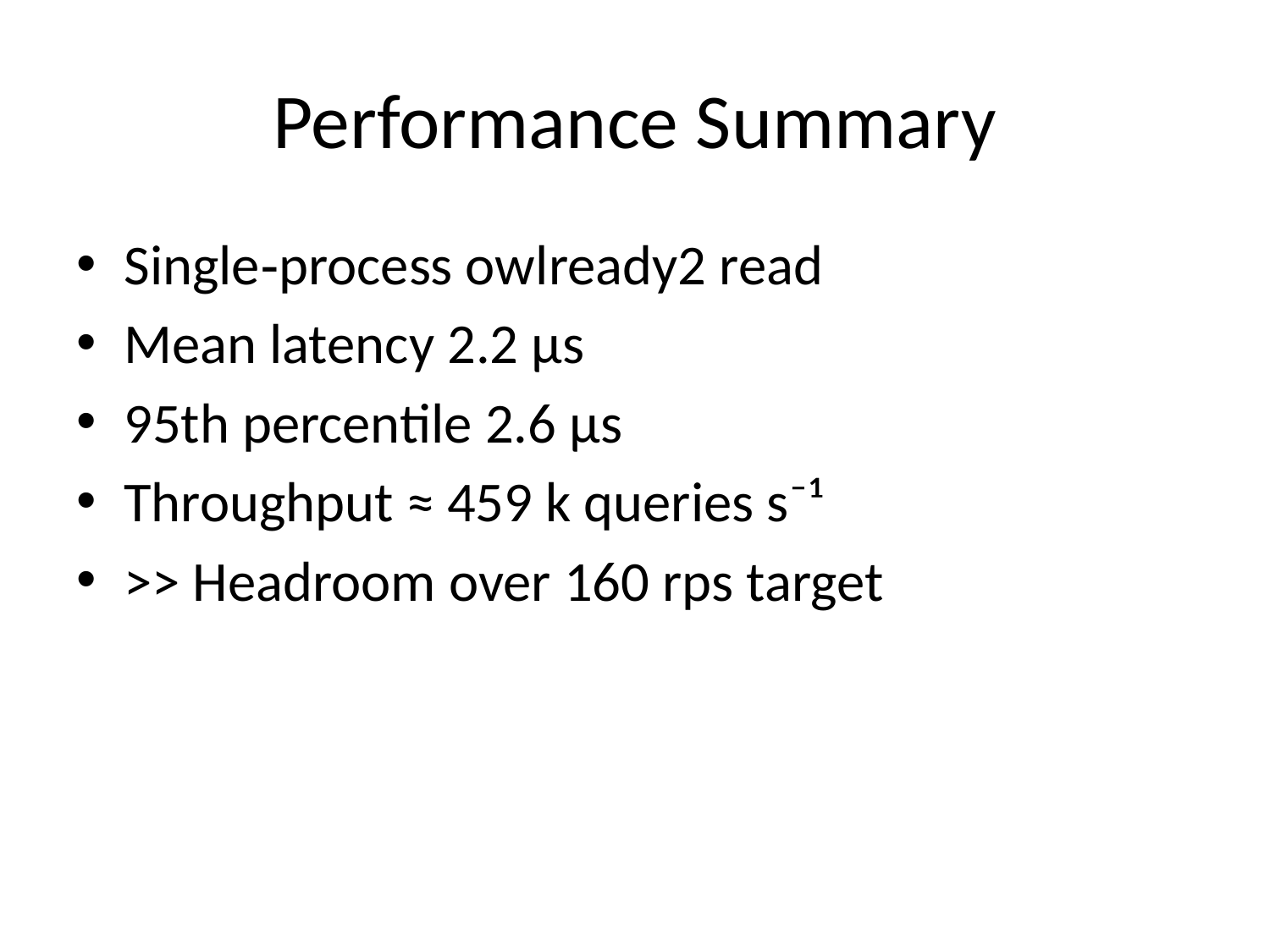

# Performance Summary
Single‑process owlready2 read
Mean latency 2.2 µs
95th percentile 2.6 µs
Throughput ≈ 459 k queries s⁻¹
>> Headroom over 160 rps target